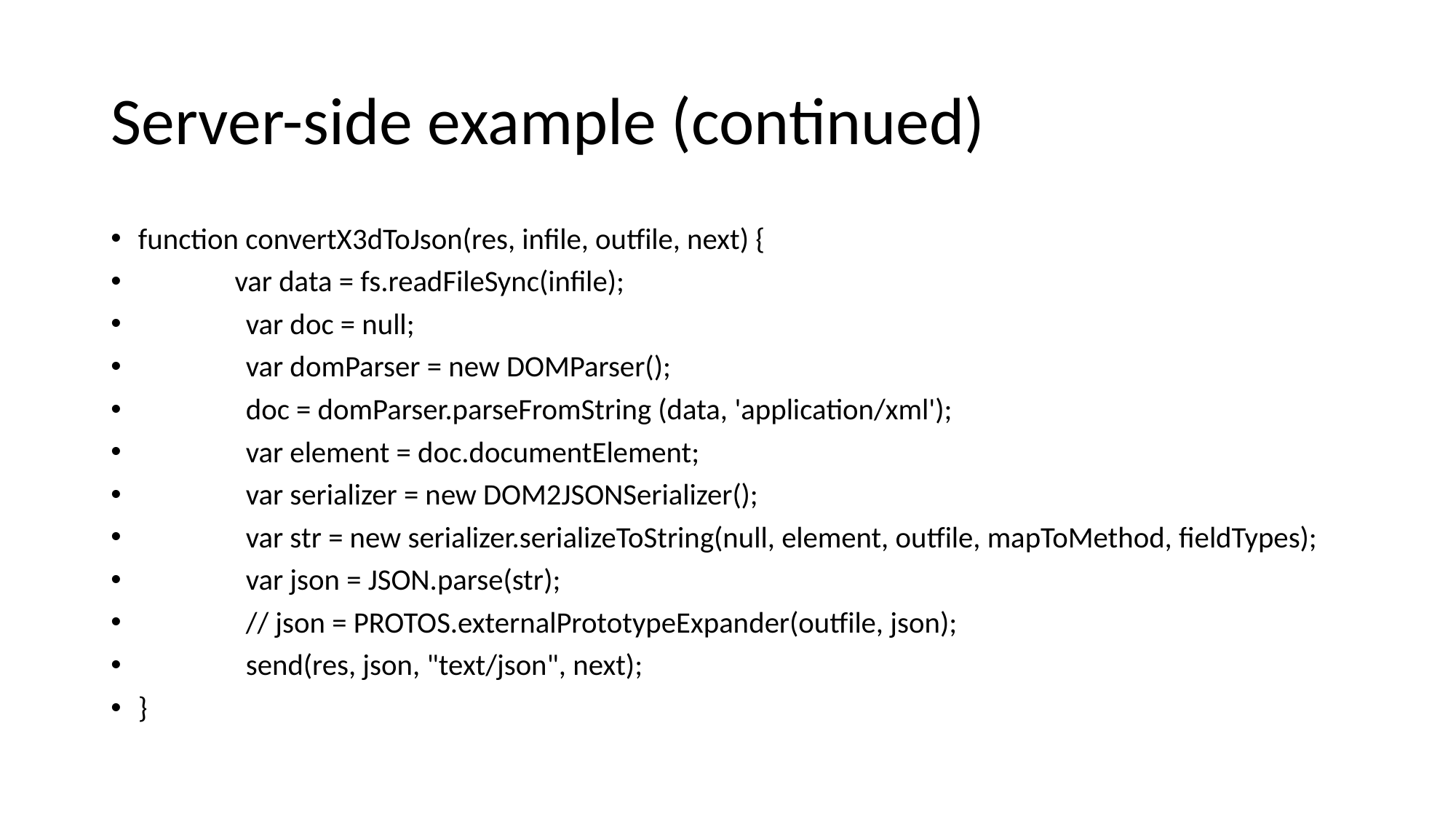

# Server-side example (continued)
function convertX3dToJson(res, infile, outfile, next) {
 	   var data = fs.readFileSync(infile);
                var doc = null;
                var domParser = new DOMParser();
                doc = domParser.parseFromString (data, 'application/xml');
                var element = doc.documentElement;
                var serializer = new DOM2JSONSerializer();
                var str = new serializer.serializeToString(null, element, outfile, mapToMethod, fieldTypes);
                var json = JSON.parse(str);
                // json = PROTOS.externalPrototypeExpander(outfile, json);
                send(res, json, "text/json", next);
}